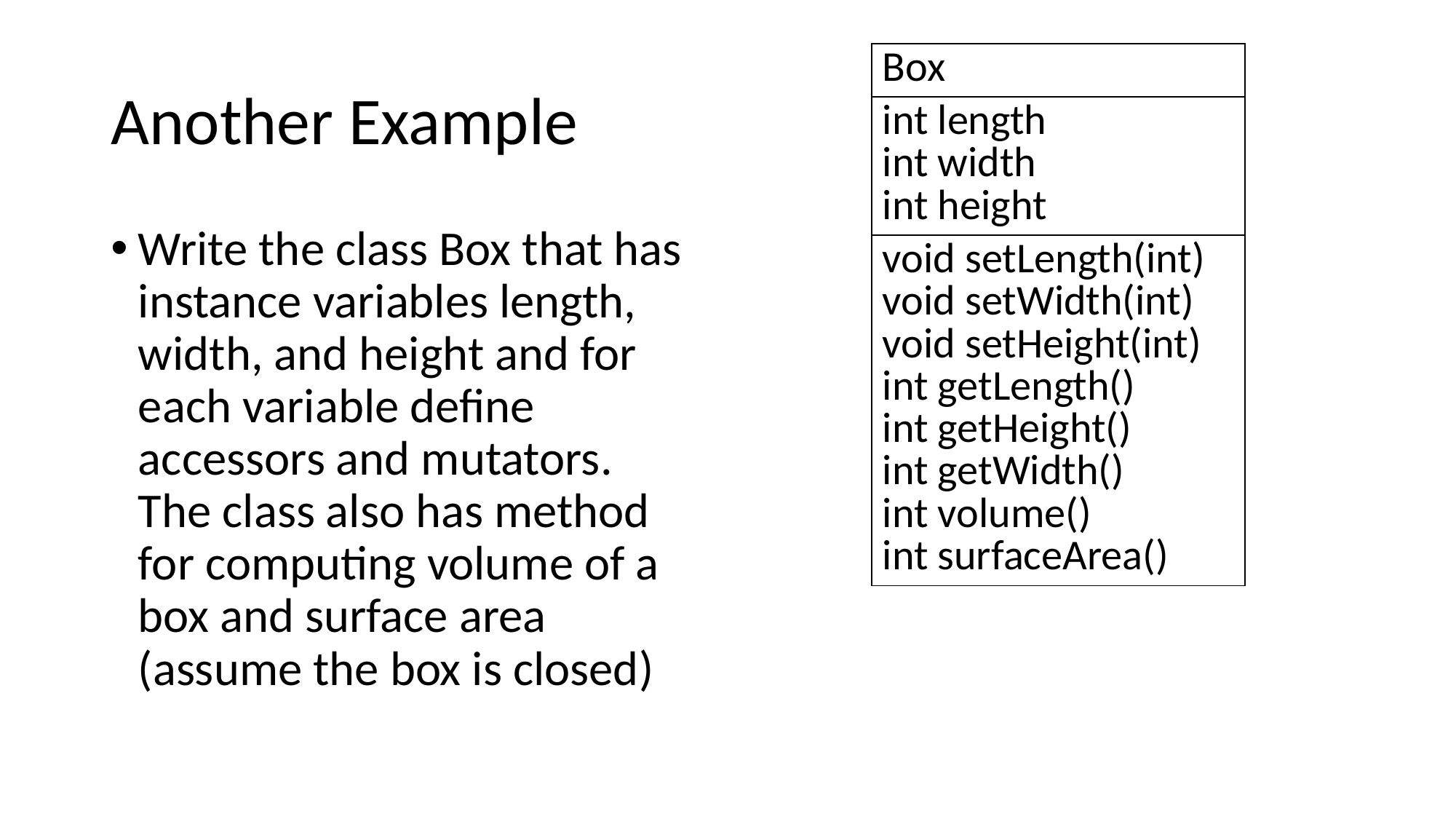

# Another Example
| Box |
| --- |
| int length int width int height |
| void setLength(int) void setWidth(int) void setHeight(int) int getLength() int getHeight() int getWidth() int volume() int surfaceArea() |
Write the class Box that has instance variables length, width, and height and for each variable define accessors and mutators. The class also has method for computing volume of a box and surface area (assume the box is closed)